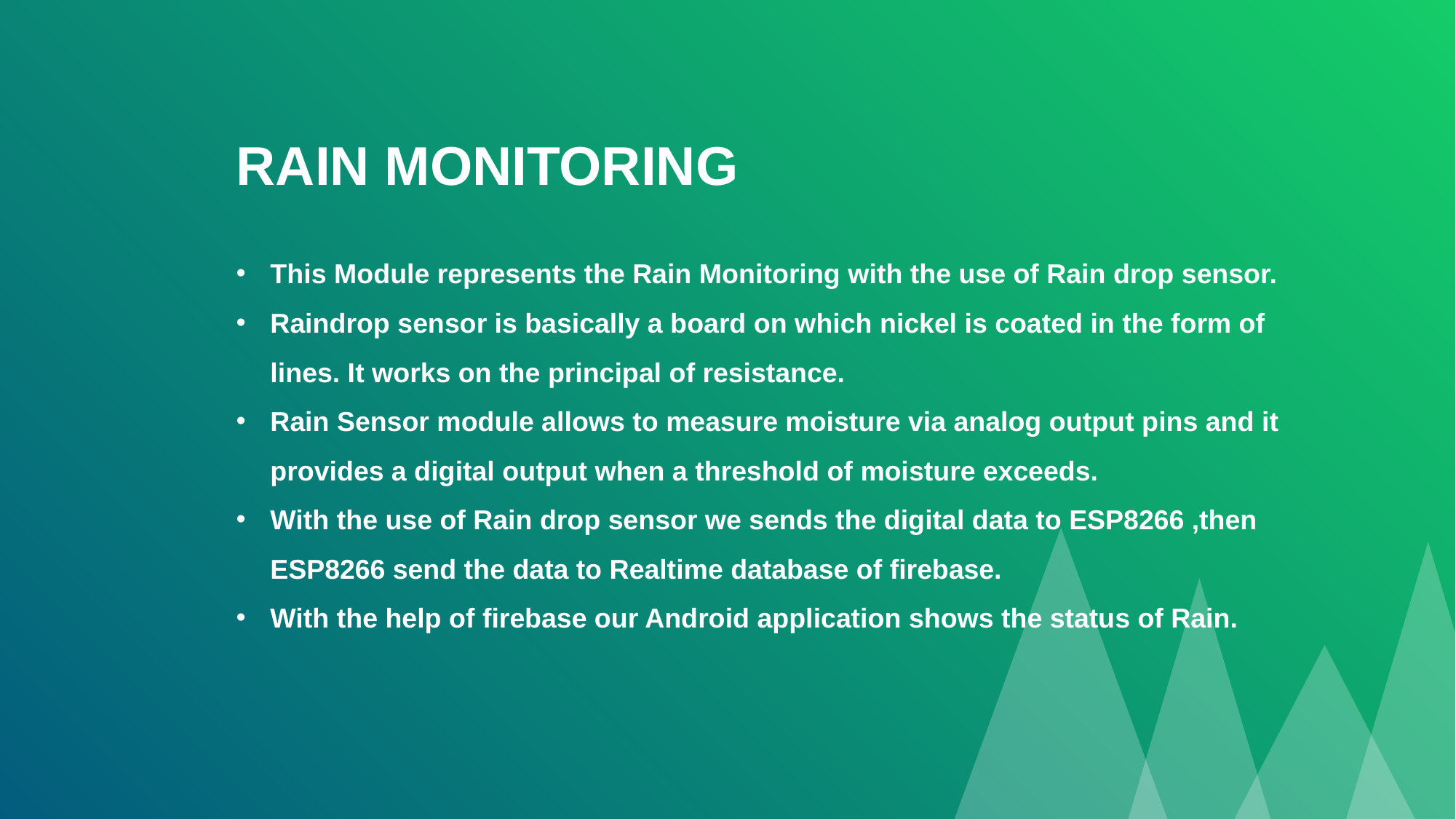

RAIN MONITORING
This Module represents the Rain Monitoring with the use of Rain drop sensor.
Raindrop sensor is basically a board on which nickel is coated in the form of     lines. It works on the principal of resistance.
Rain Sensor module allows to measure moisture via analog output pins and it provides a digital output when a threshold of moisture exceeds.
With the use of Rain drop sensor we sends the digital data to ESP8266 ,then ESP8266 send the data to Realtime database of firebase.
With the help of firebase our Android application shows the status of Rain.